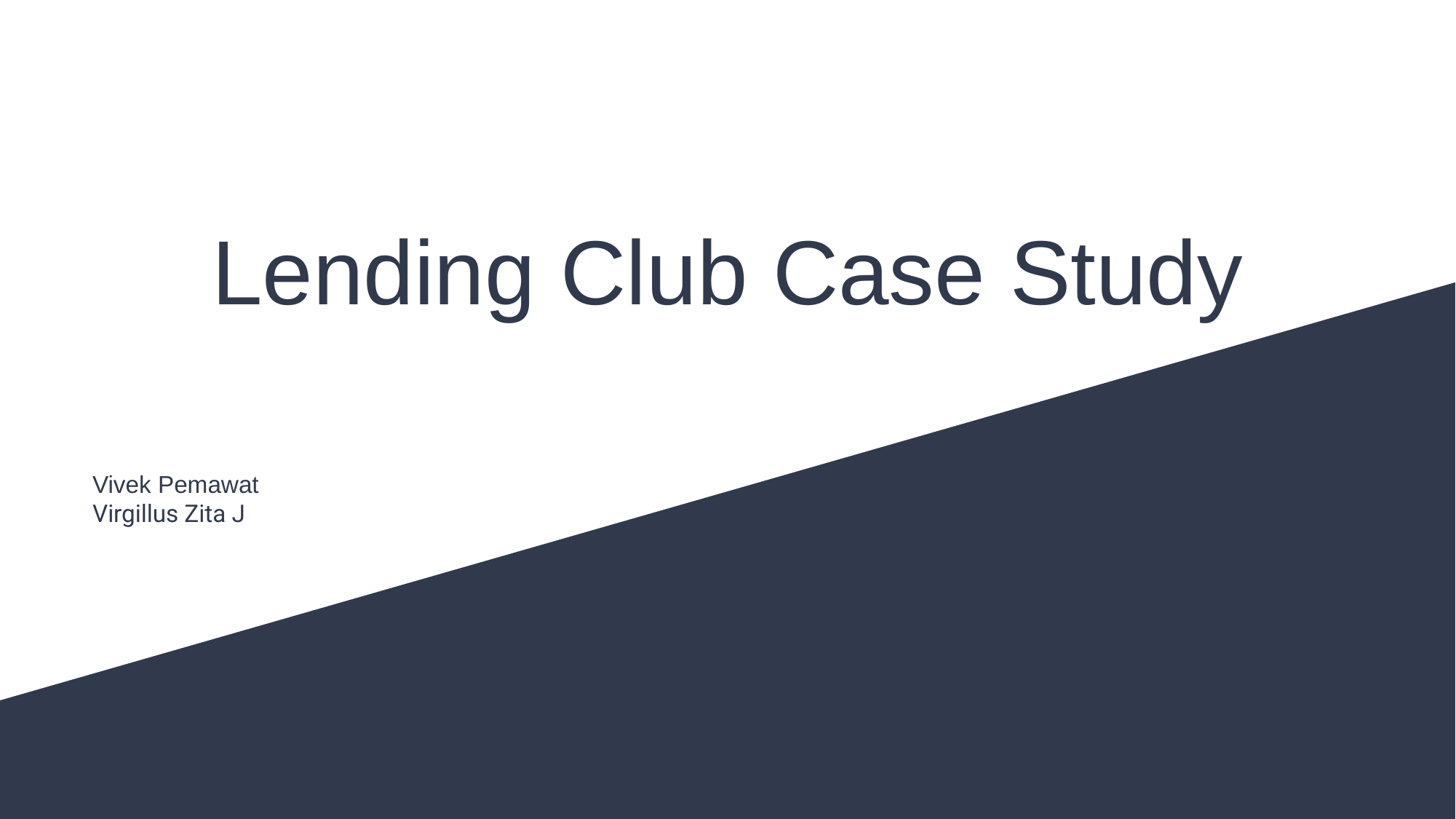

Lending Club Case Study
Vivek Pemawat
Virgillus Zita J